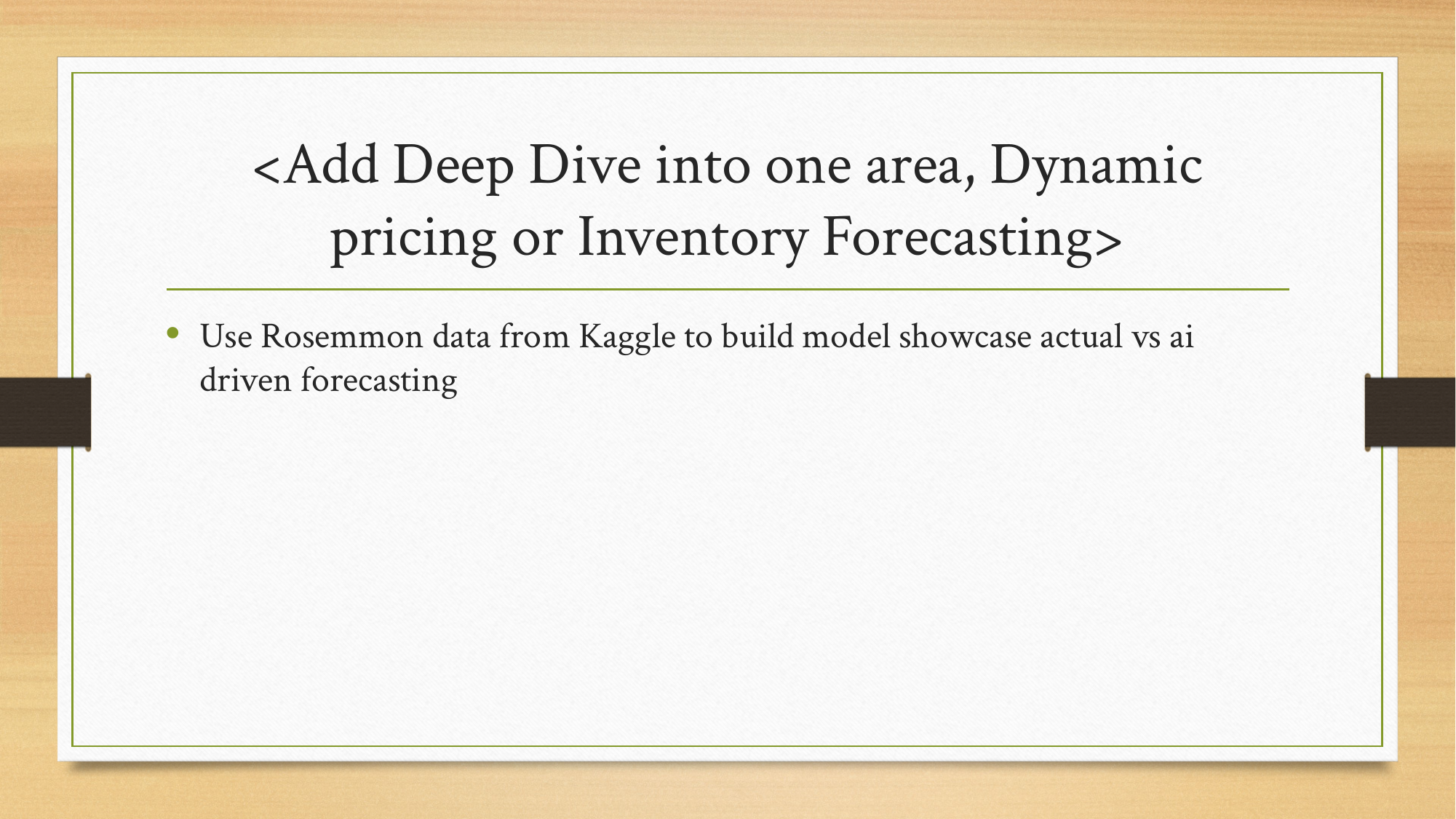

# <Add Deep Dive into one area, Dynamic pricing or Inventory Forecasting>
Use Rosemmon data from Kaggle to build model showcase actual vs ai driven forecasting